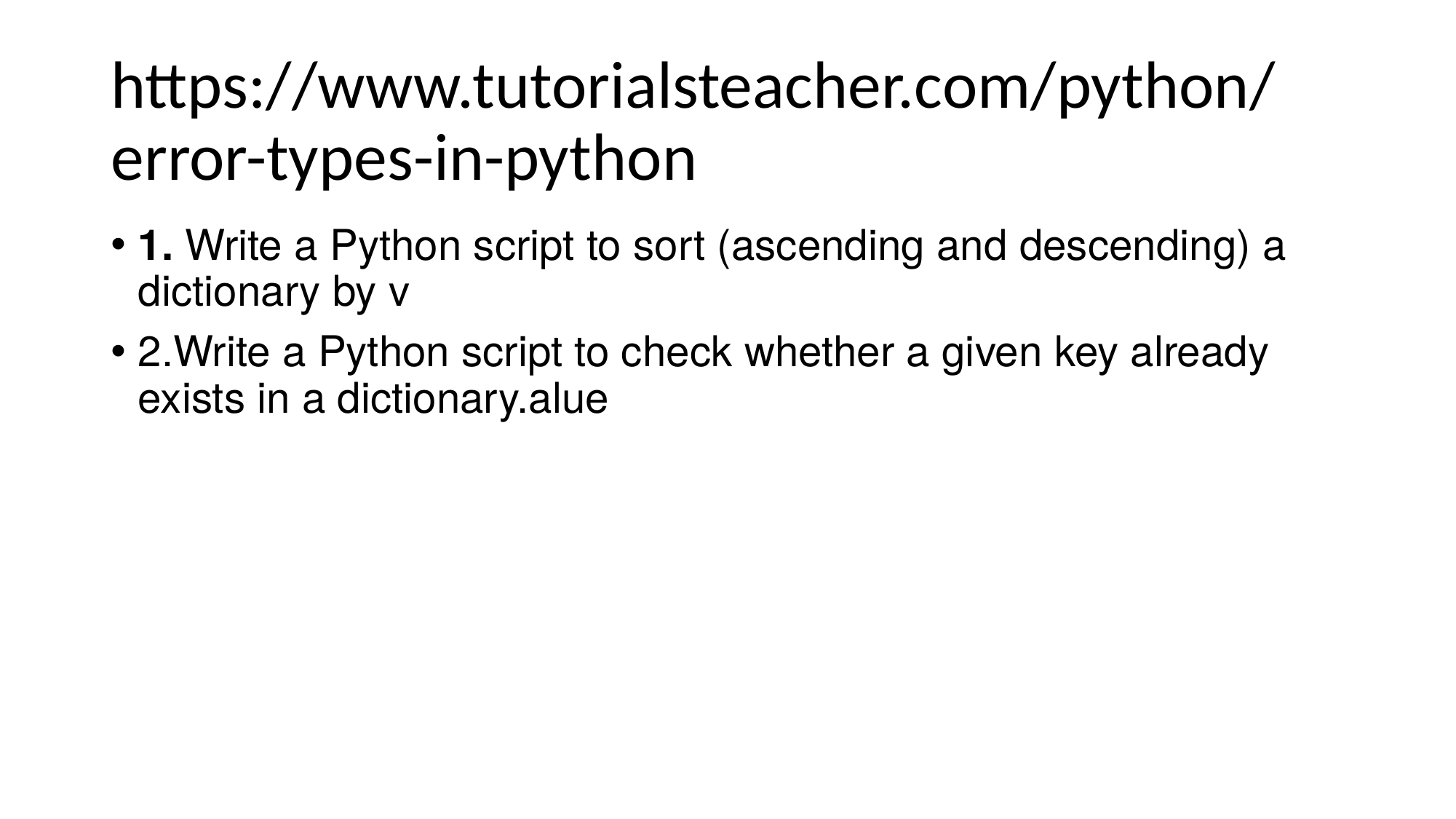

# https://www.tutorialsteacher.com/python/error-types-in-python
1. Write a Python script to sort (ascending and descending) a dictionary by v
2.Write a Python script to check whether a given key already exists in a dictionary.alue